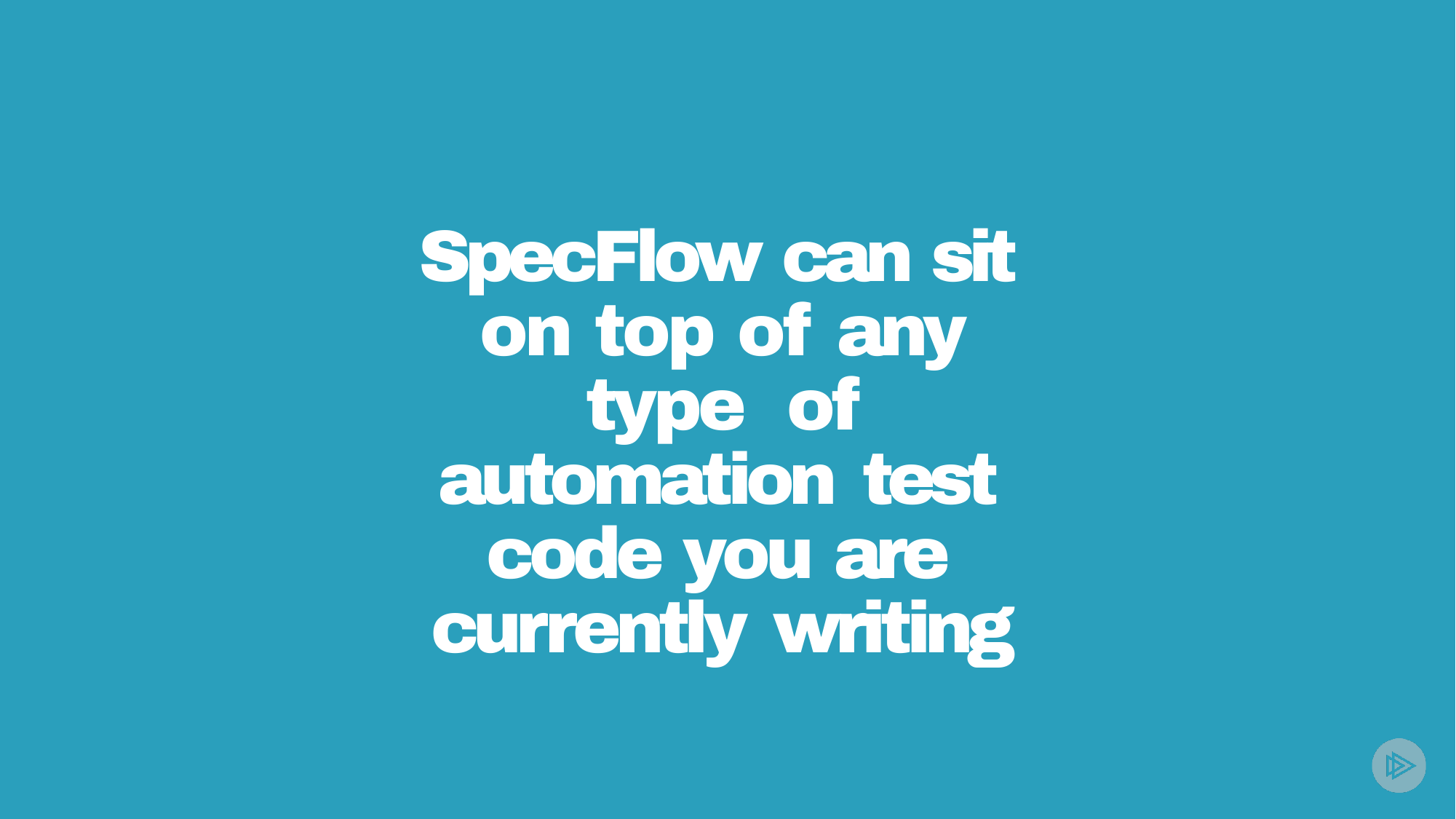

SpecFlow can sit  on top of any type  of automation test  code you are  currently writing